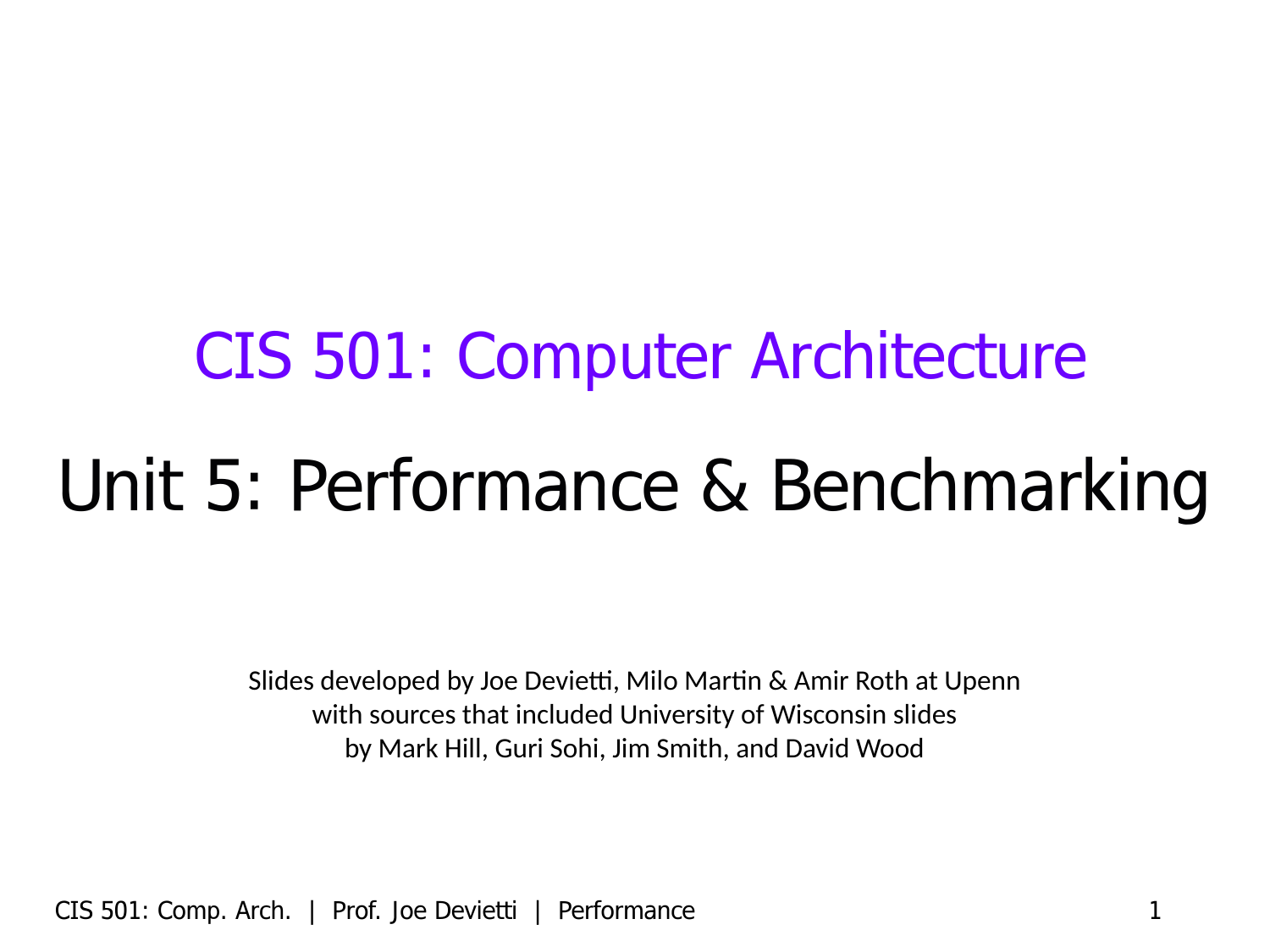

# CIS 501: Computer Architecture
Unit 5: Performance & Benchmarking
Slides developed by Joe Devietti, Milo Martin & Amir Roth at Upenn
with sources that included University of Wisconsin slides
by Mark Hill, Guri Sohi, Jim Smith, and David Wood
1
CIS 501: Comp. Arch.  |  Prof. Joe Devietti  |  Performance